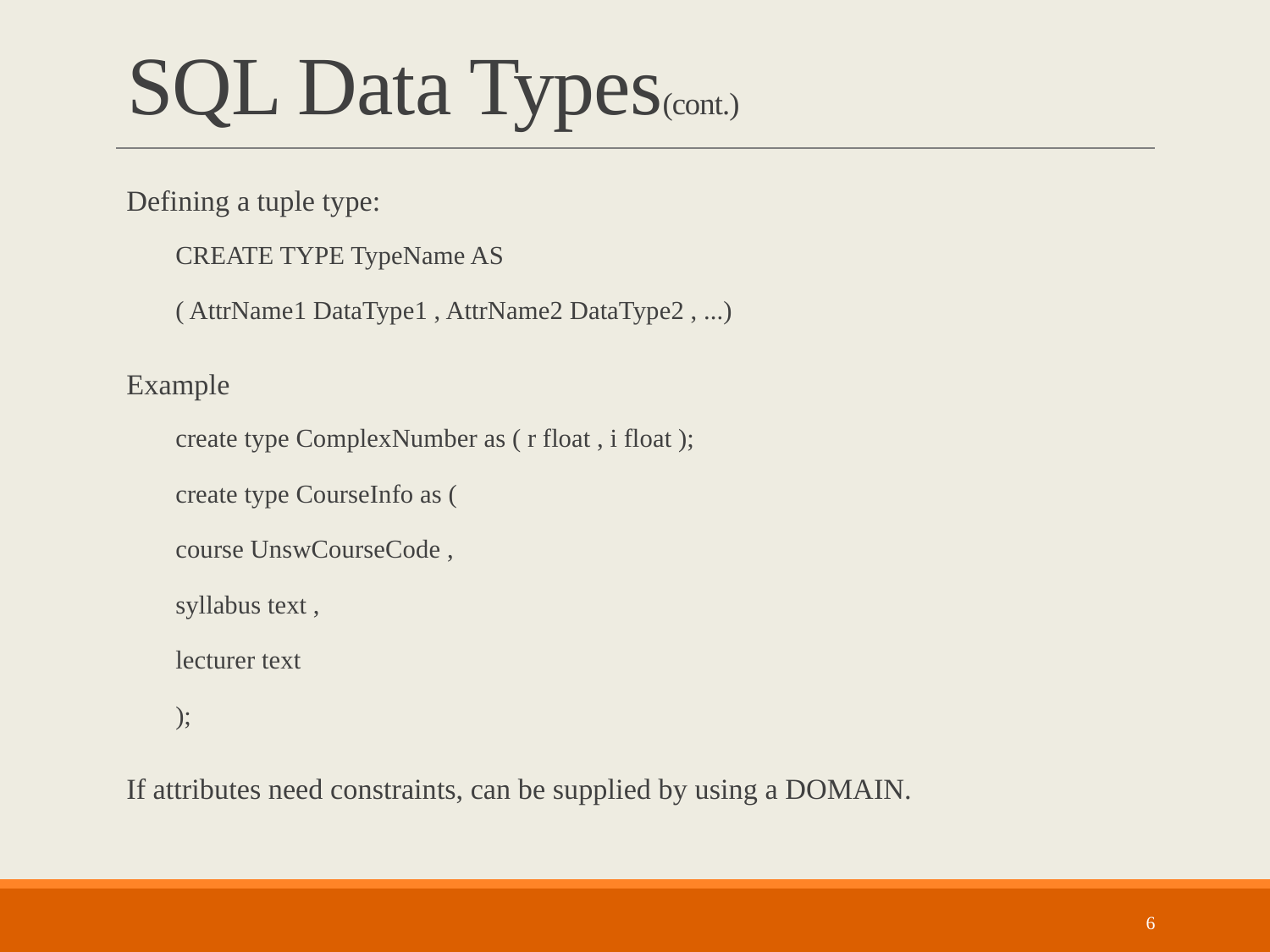

# SQL Data Types(cont.)
Defining a tuple type:
CREATE TYPE TypeName AS
( AttrName1 DataType1 , AttrName2 DataType2 , ...)
Example
create type ComplexNumber as ( r float , i float );
create type CourseInfo as (
	course UnswCourseCode ,
	syllabus text ,
	lecturer text
);
If attributes need constraints, can be supplied by using a DOMAIN.
6